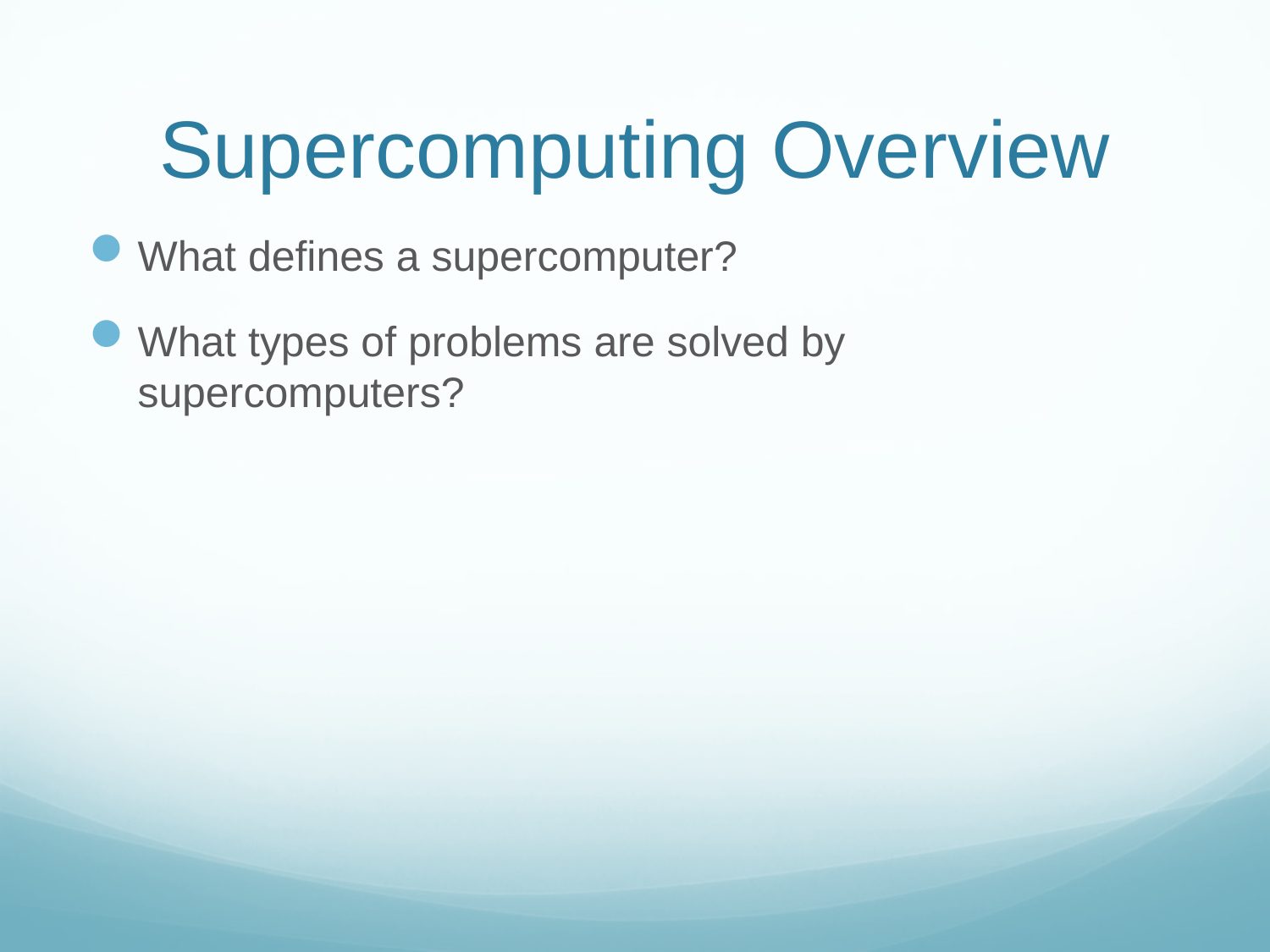

# Supercomputing Overview
What defines a supercomputer?
What types of problems are solved by supercomputers?